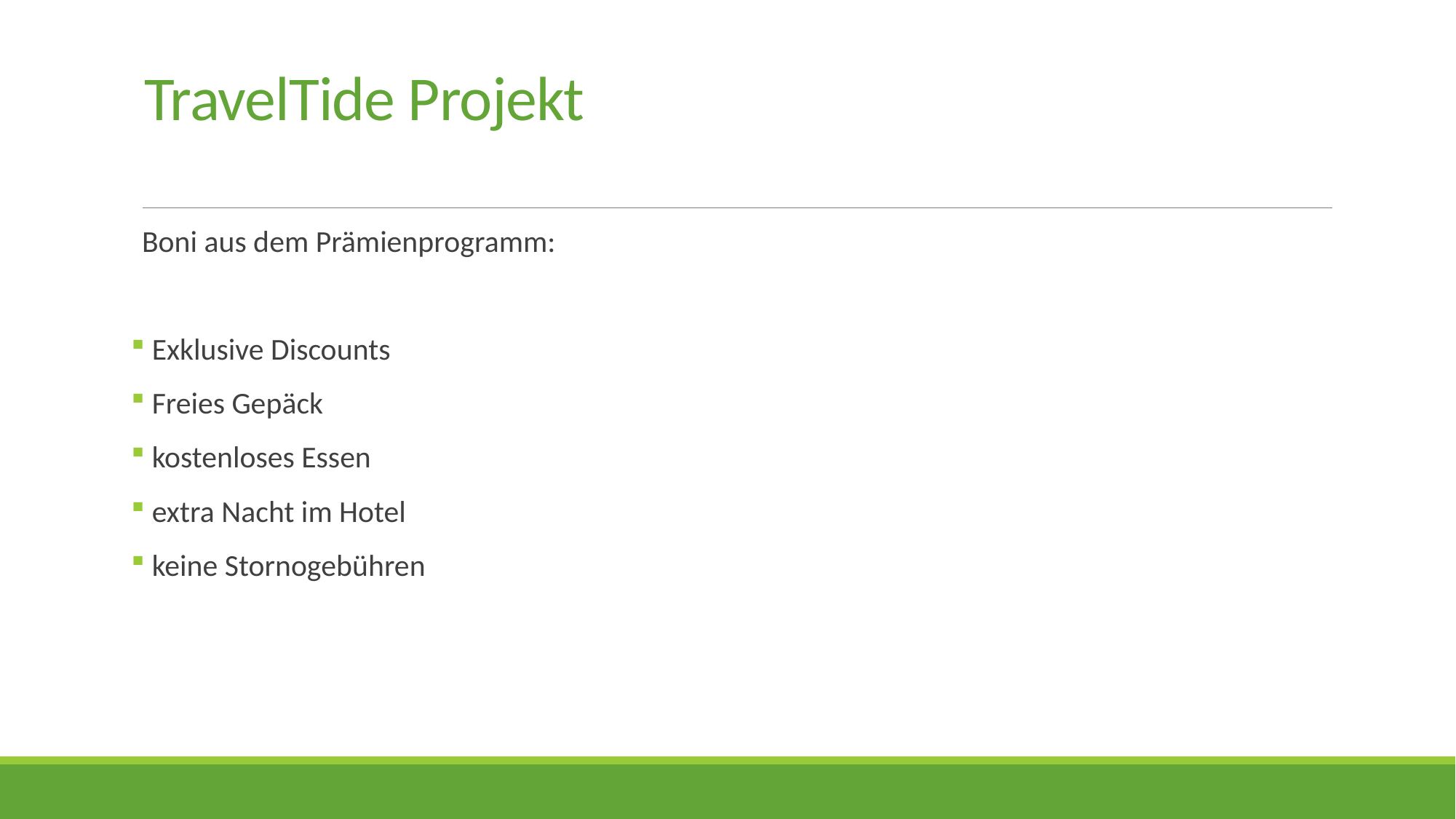

# TravelTide Projekt
Boni aus dem Prämienprogramm:

 Exklusive Discounts
 Freies Gepäck
 kostenloses Essen
 extra Nacht im Hotel
 keine Stornogebühren